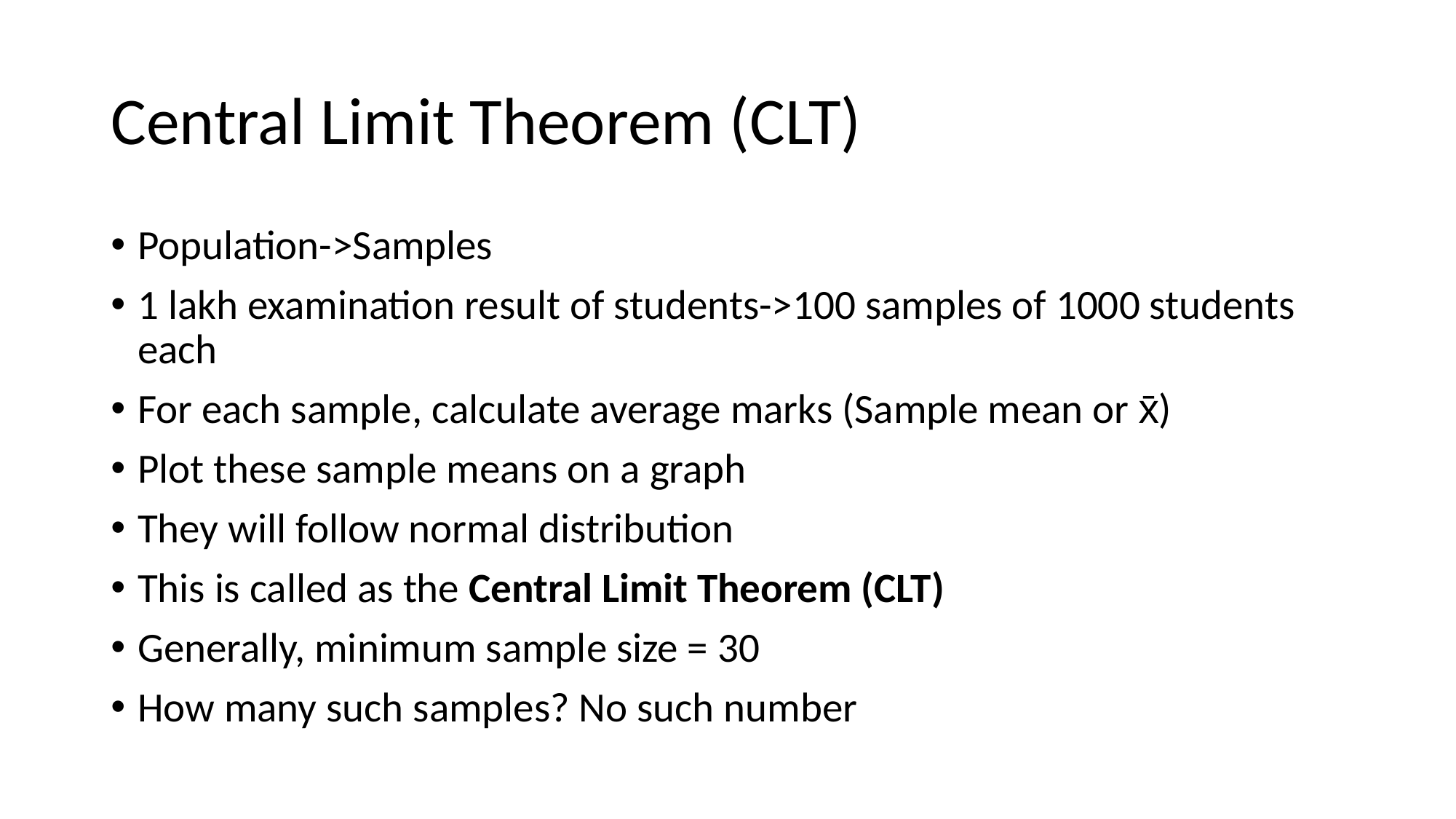

# Central Limit Theorem (CLT)
Population->Samples
1 lakh examination result of students->100 samples of 1000 students each
For each sample, calculate average marks (Sample mean or x̄)
Plot these sample means on a graph
They will follow normal distribution
This is called as the Central Limit Theorem (CLT)
Generally, minimum sample size = 30
How many such samples? No such number